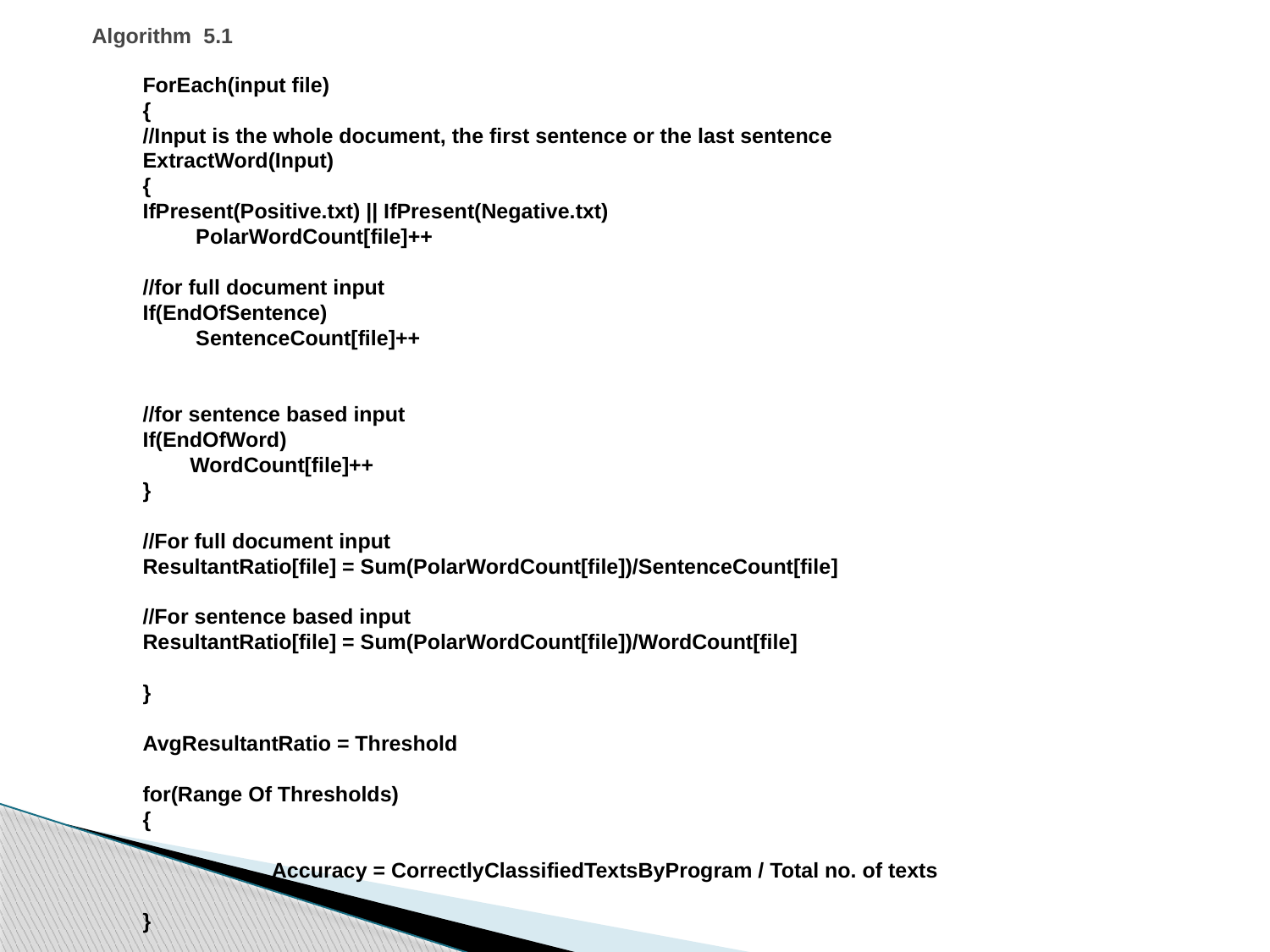

# Algorithm  5.1
ForEach(input file)
{
//Input is the whole document, the first sentence or the last sentence
ExtractWord(Input)
{
IfPresent(Positive.txt) || IfPresent(Negative.txt)
         PolarWordCount[file]++
//for full document input
If(EndOfSentence)
         SentenceCount[file]++
//for sentence based input
If(EndOfWord)
        WordCount[file]++
}
//For full document input
ResultantRatio[file] = Sum(PolarWordCount[file])/SentenceCount[file]
//For sentence based input
ResultantRatio[file] = Sum(PolarWordCount[file])/WordCount[file]
}
AvgResultantRatio = Threshold
for(Range Of Thresholds)
{
                      Accuracy = CorrectlyClassifiedTextsByProgram / Total no. of texts
}